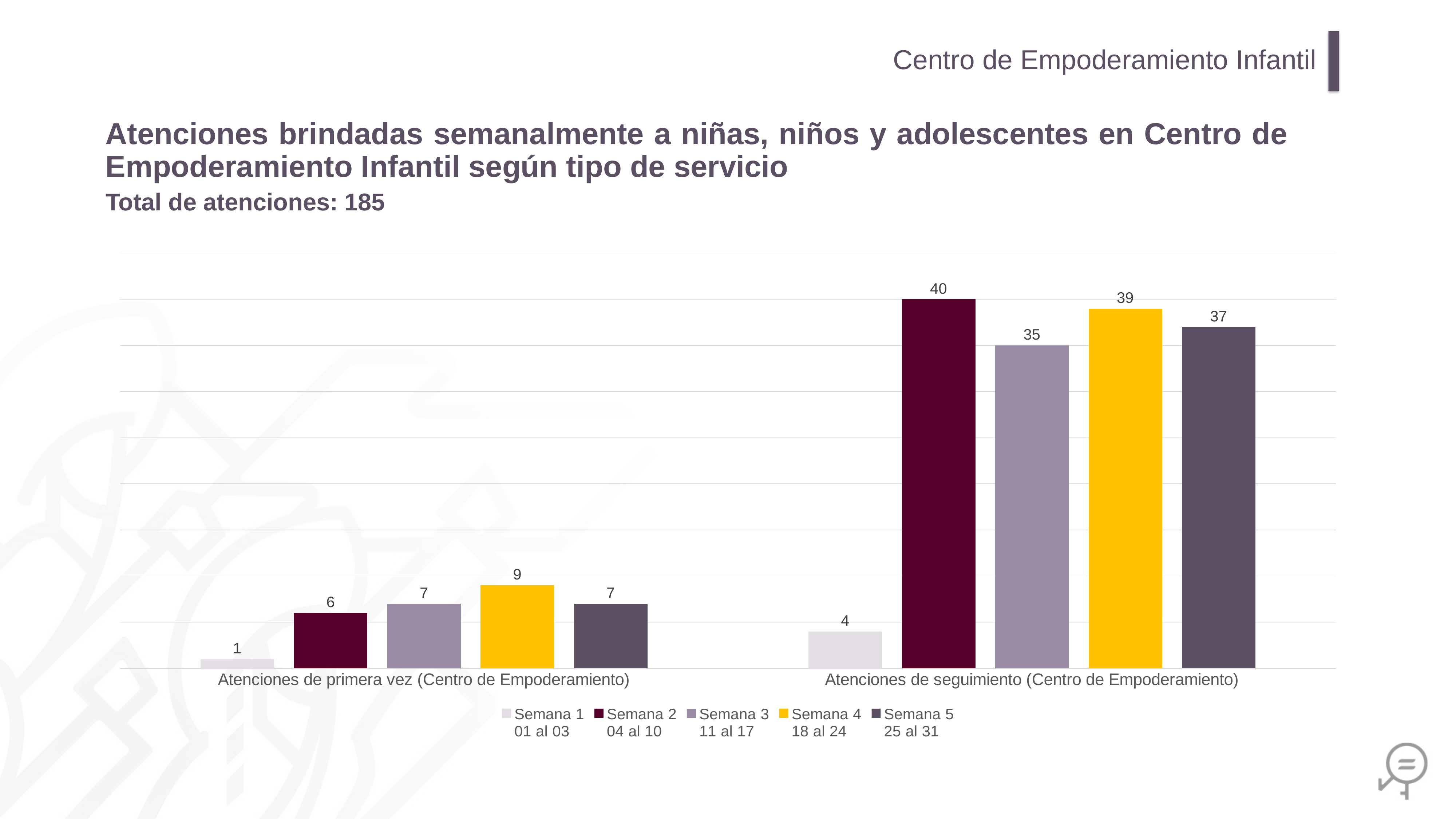

Centro de Empoderamiento Infantil
Atenciones brindadas semanalmente a niñas, niños y adolescentes en Centro de Empoderamiento Infantil según tipo de servicio
Total de atenciones: 185

### Chart

| Category | Semana 1
01 al 03  | Semana 2
04 al 10 | Semana 3
11 al 17 | Semana 4
18 al 24 | Semana 5
25 al 31 |
|---|---|---|---|---|---|
| Atenciones de primera vez (Centro de Empoderamiento) | 1.0 | 6.0 | 7.0 | 9.0 | 7.0 |
| Atenciones de seguimiento (Centro de Empoderamiento) | 4.0 | 40.0 | 35.0 | 39.0 | 37.0 |